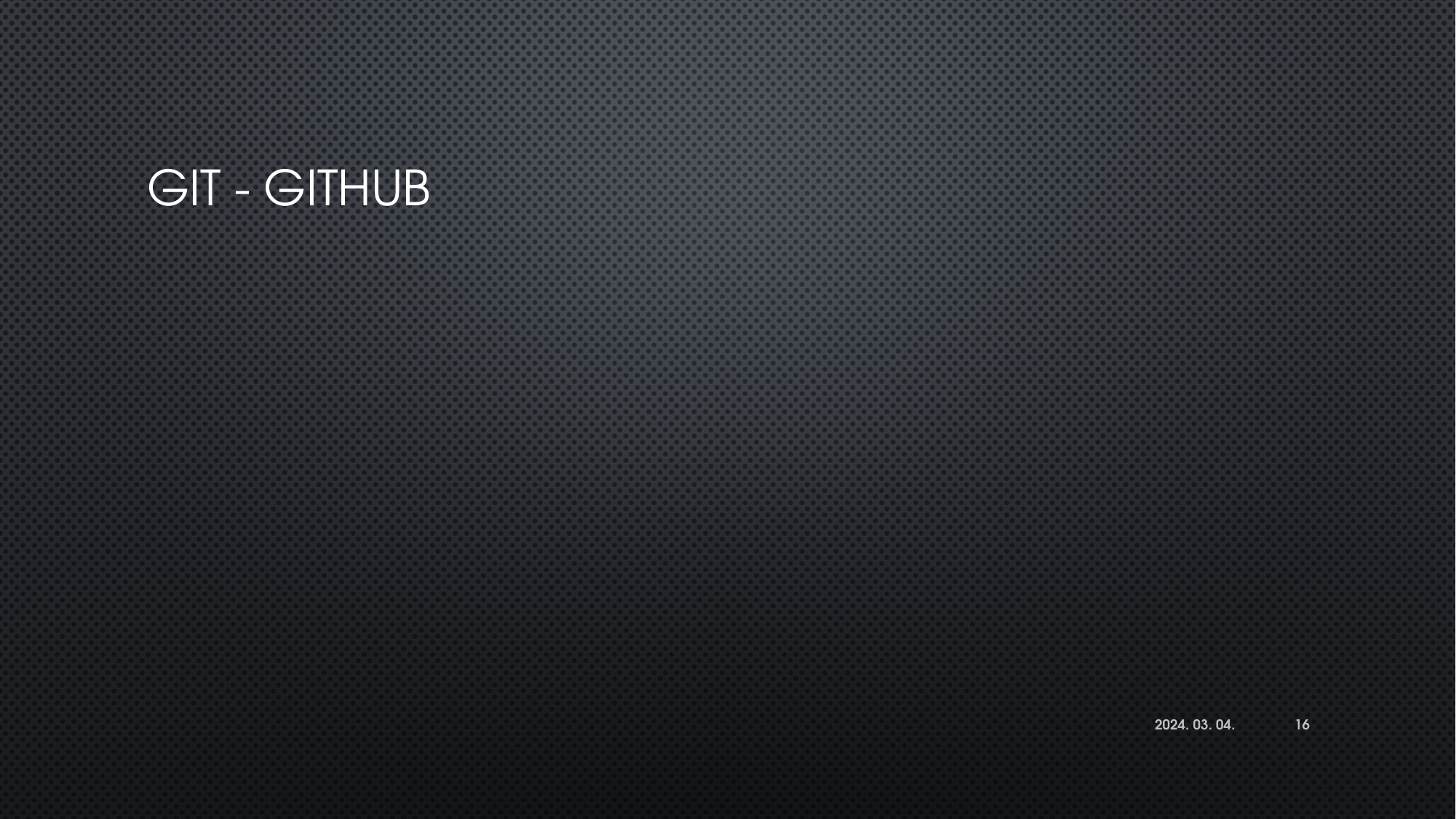

# Git - Github

2024. 03. 04.
16